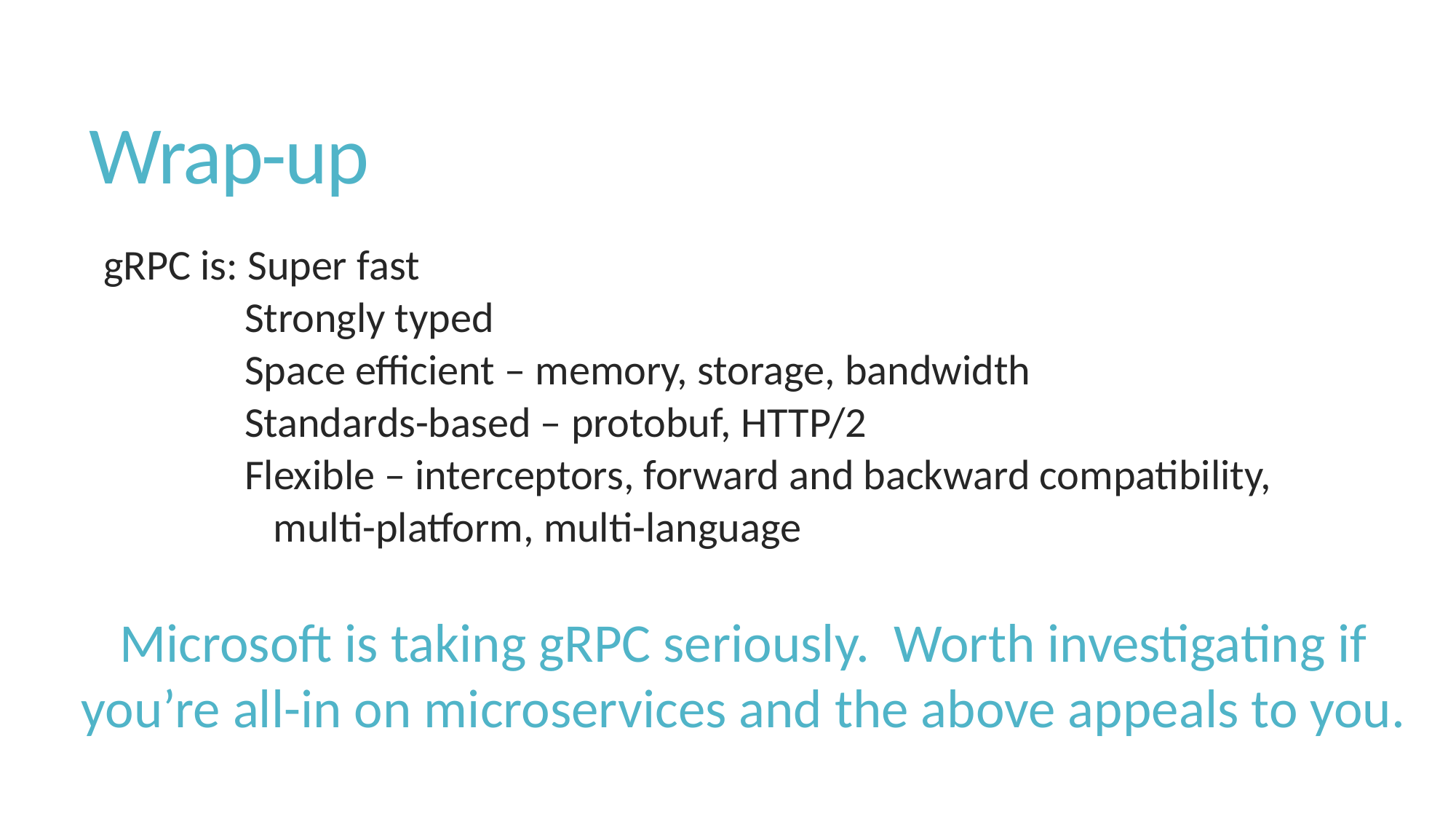

# Wrap-up
gRPC is: Super fast
 Strongly typed
 Space efficient – memory, storage, bandwidth
 Standards-based – protobuf, HTTP/2
 Flexible – interceptors, forward and backward compatibility,
    multi-platform, multi-language
Microsoft is taking gRPC seriously.  Worth investigating if you’re all-in on microservices and the above appeals to you.